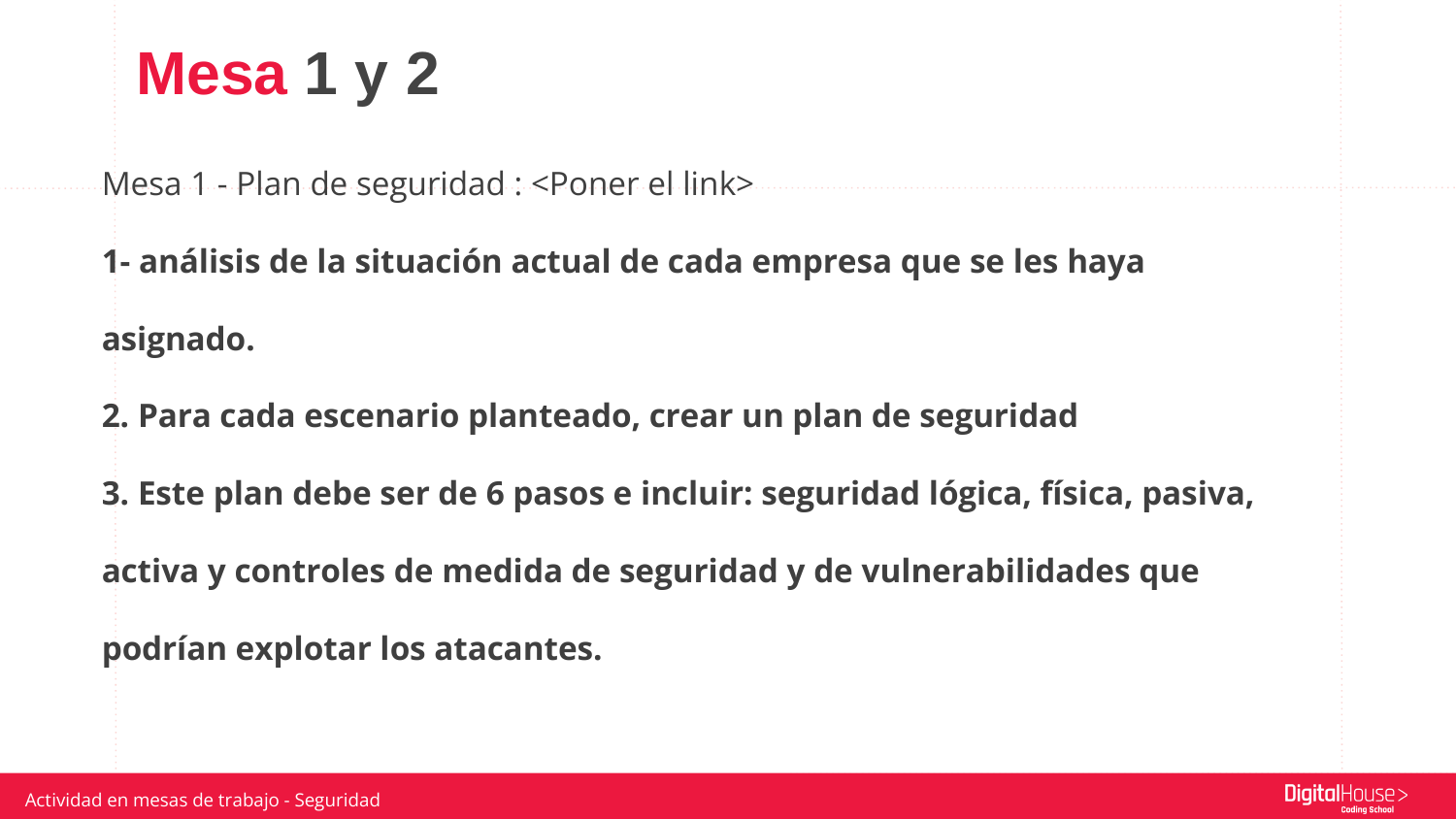

Mesa 1 y 2
Mesa 1 - Plan de seguridad : <Poner el link>
1- análisis de la situación actual de cada empresa que se les haya asignado.
2. Para cada escenario planteado, crear un plan de seguridad
3. Este plan debe ser de 6 pasos e incluir: seguridad lógica, física, pasiva, activa y controles de medida de seguridad y de vulnerabilidades que podrían explotar los atacantes.